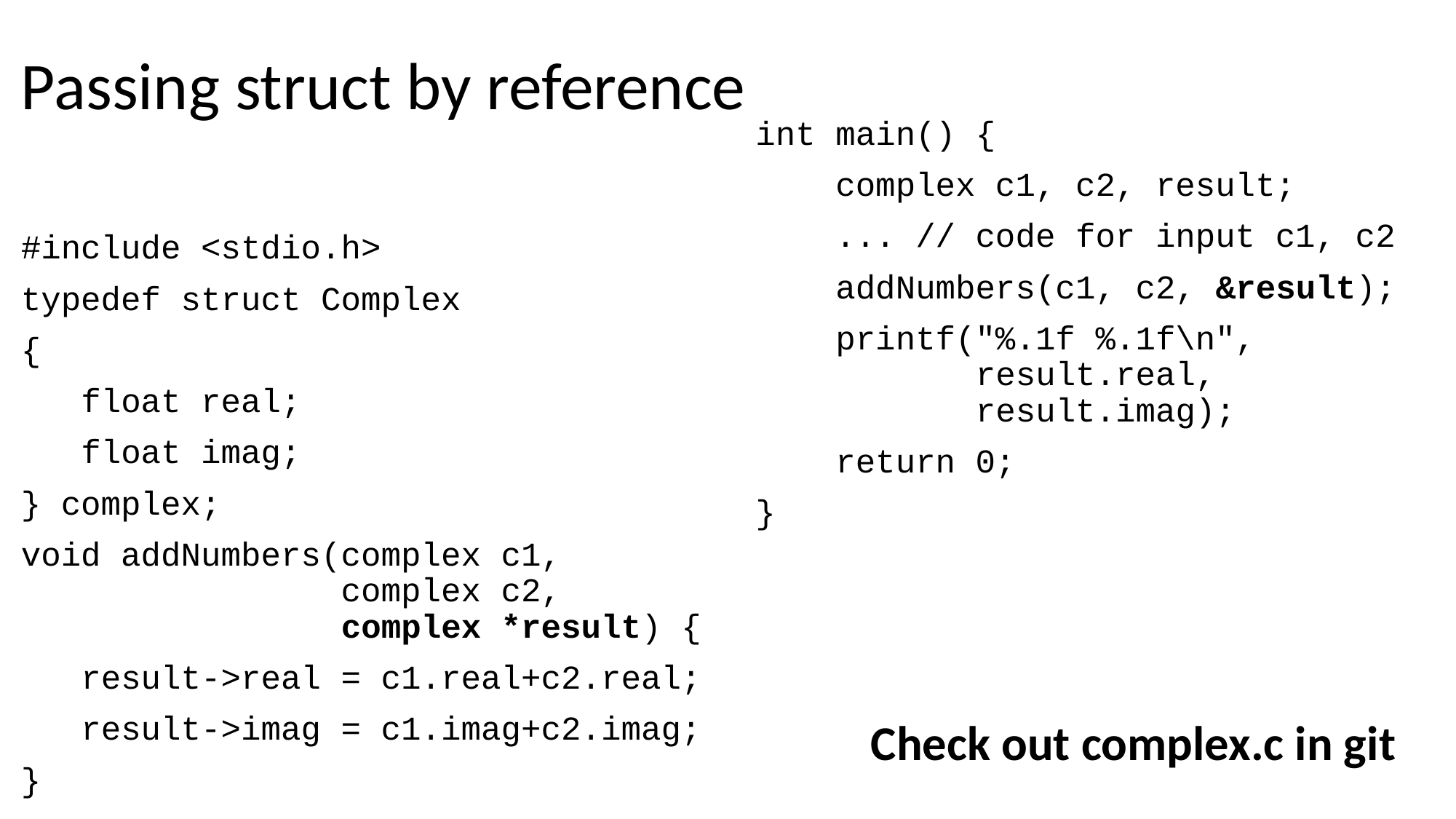

# Passing struct by reference
int main() {
    complex c1, c2, result;
    ... // code for input c1, c2
    addNumbers(c1, c2, &result);
    printf("%.1f %.1f\n",
           result.real,
           result.imag);
    return 0;
}
#include <stdio.h>
typedef struct Complex
{
   float real;
   float imag;
} complex;
void addNumbers(complex c1,
                complex c2,
                complex *result) {
   result->real = c1.real+c2.real;
   result->imag = c1.imag+c2.imag;
}
Check out complex.c in git